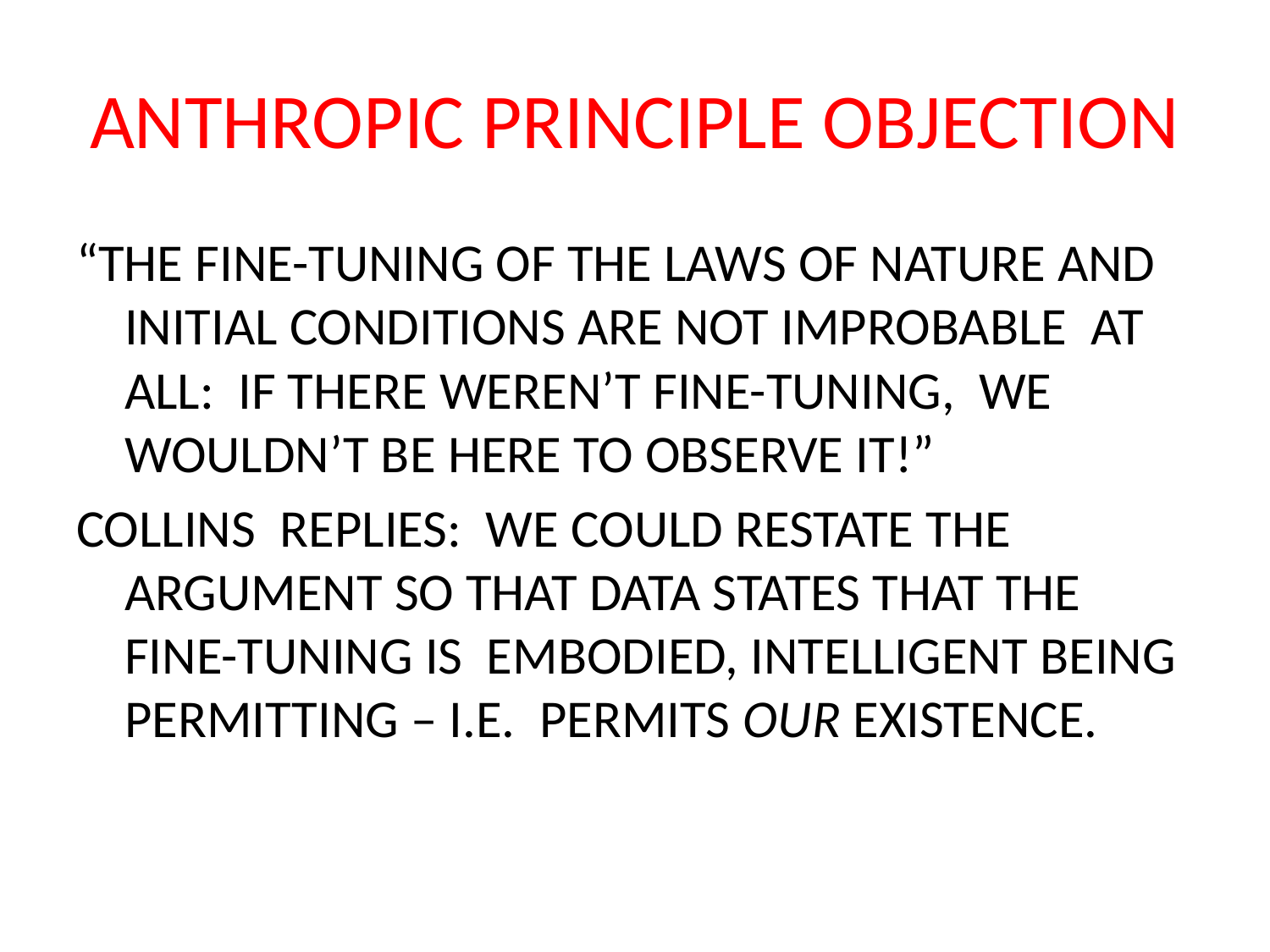

# ANTHROPIC PRINCIPLE OBJECTION
“THE FINE-TUNING OF THE LAWS OF NATURE AND INITIAL CONDITIONS ARE NOT IMPROBABLE  AT ALL:  IF THERE WEREN’T FINE-TUNING,  WE WOULDN’T BE HERE TO OBSERVE IT!”
COLLINS  REPLIES:  WE COULD RESTATE THE ARGUMENT SO THAT DATA STATES THAT THE FINE-TUNING IS  EMBODIED, INTELLIGENT BEING PERMITTING – I.E.  PERMITS OUR EXISTENCE.